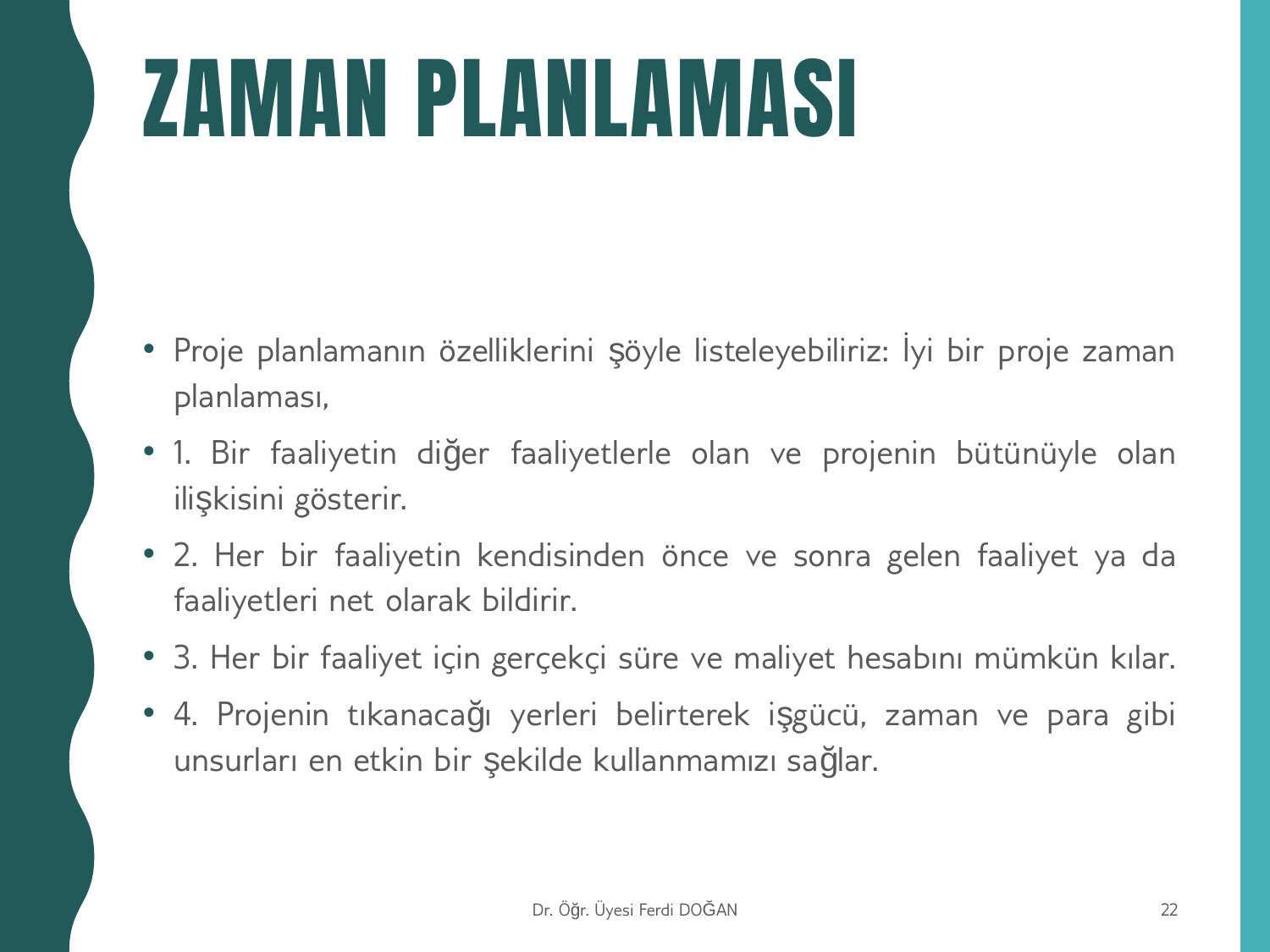

# Zaman Planlaması
Proje planlamanın özelliklerini şöyle listeleyebiliriz: İyi bir proje zaman planlaması,
1. Bir faaliyetin diğer faaliyetlerle olan ve projenin bütünüyle olan ilişkisini gösterir.
2. Her bir faaliyetin kendisinden önce ve sonra gelen faaliyet ya da faaliyetleri net olarak bildirir.
3. Her bir faaliyet için gerçekçi süre ve maliyet hesabını mümkün kılar.
4. Projenin tıkanacağı yerleri belirterek işgücü, zaman ve para gibi unsurları en etkin bir şekilde kullanmamızı sağlar.

Dr. Öğr. Üyesi Ferdi DOĞAN
22